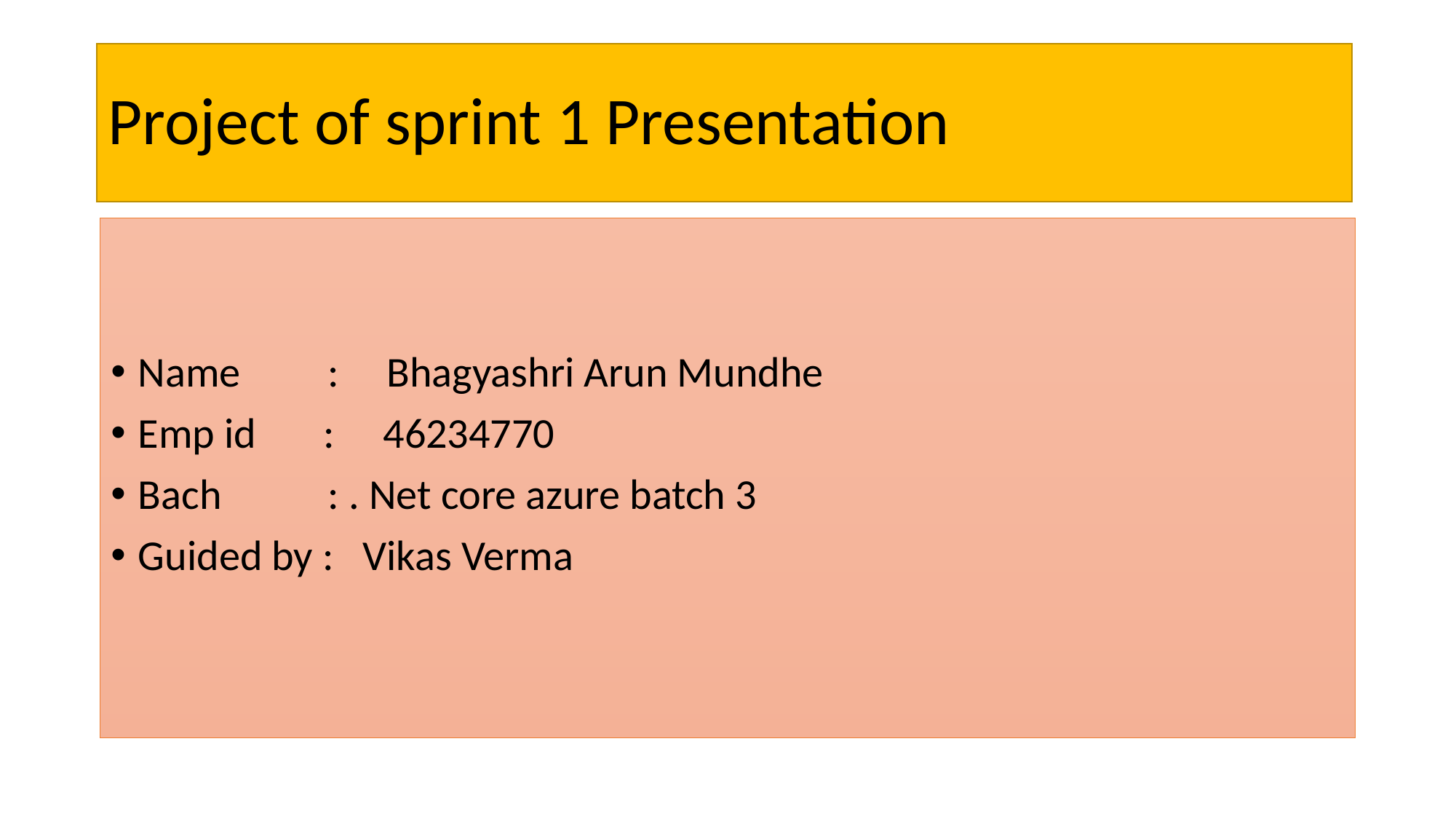

# Project of sprint 1 Presentation

Name         :     Bhagyashri Arun Mundhe
Emp id       :     46234770
Bach           : . Net core azure batch 3
Guided by :   Vikas Verma